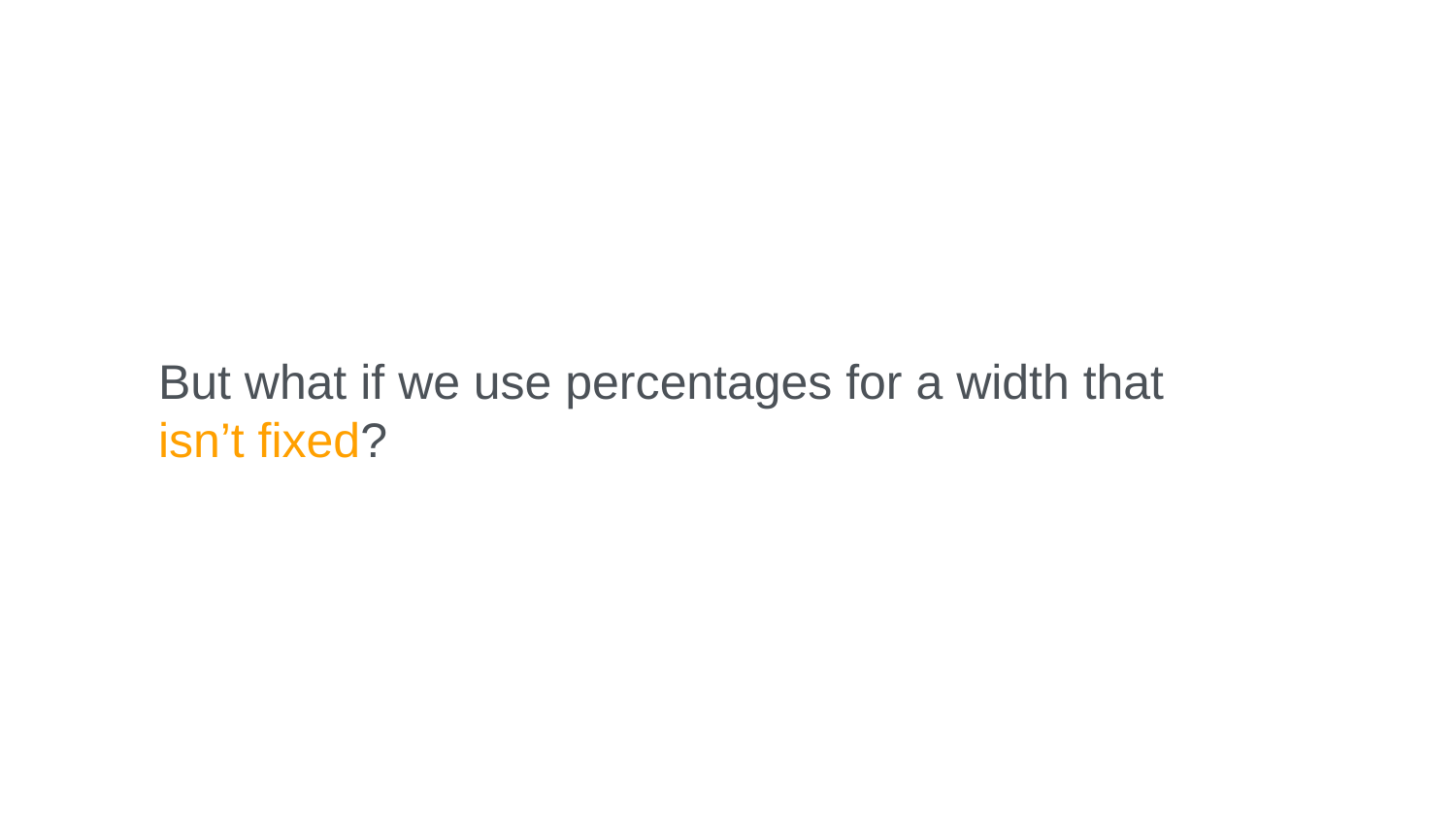

But what if we use percentages for a width that
isn’t fixed?